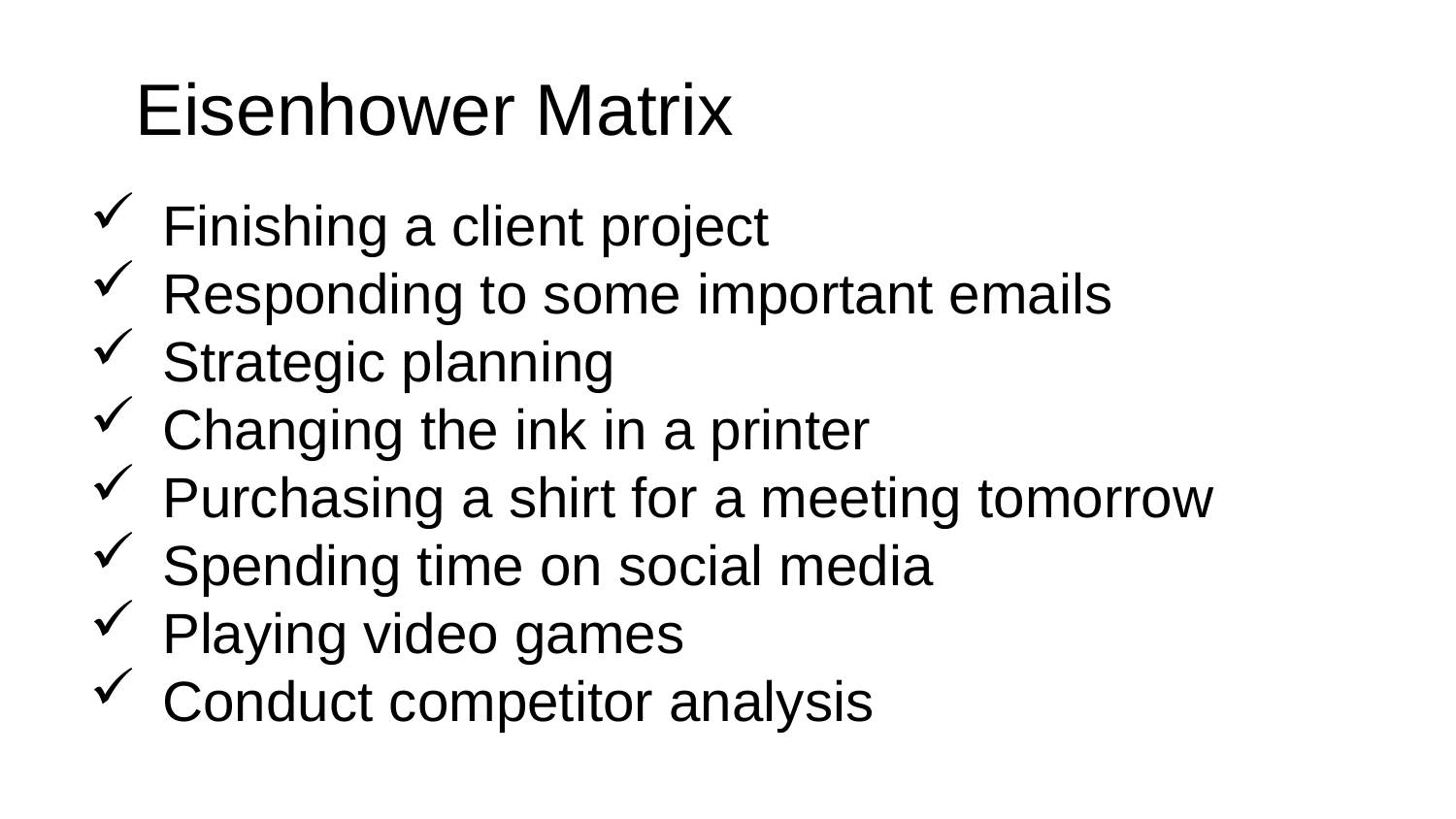

Eisenhower Matrix
Finishing a client project
Responding to some important emails
Strategic planning
Changing the ink in a printer
Purchasing a shirt for a meeting tomorrow
Spending time on social media
Playing video games
Conduct competitor analysis